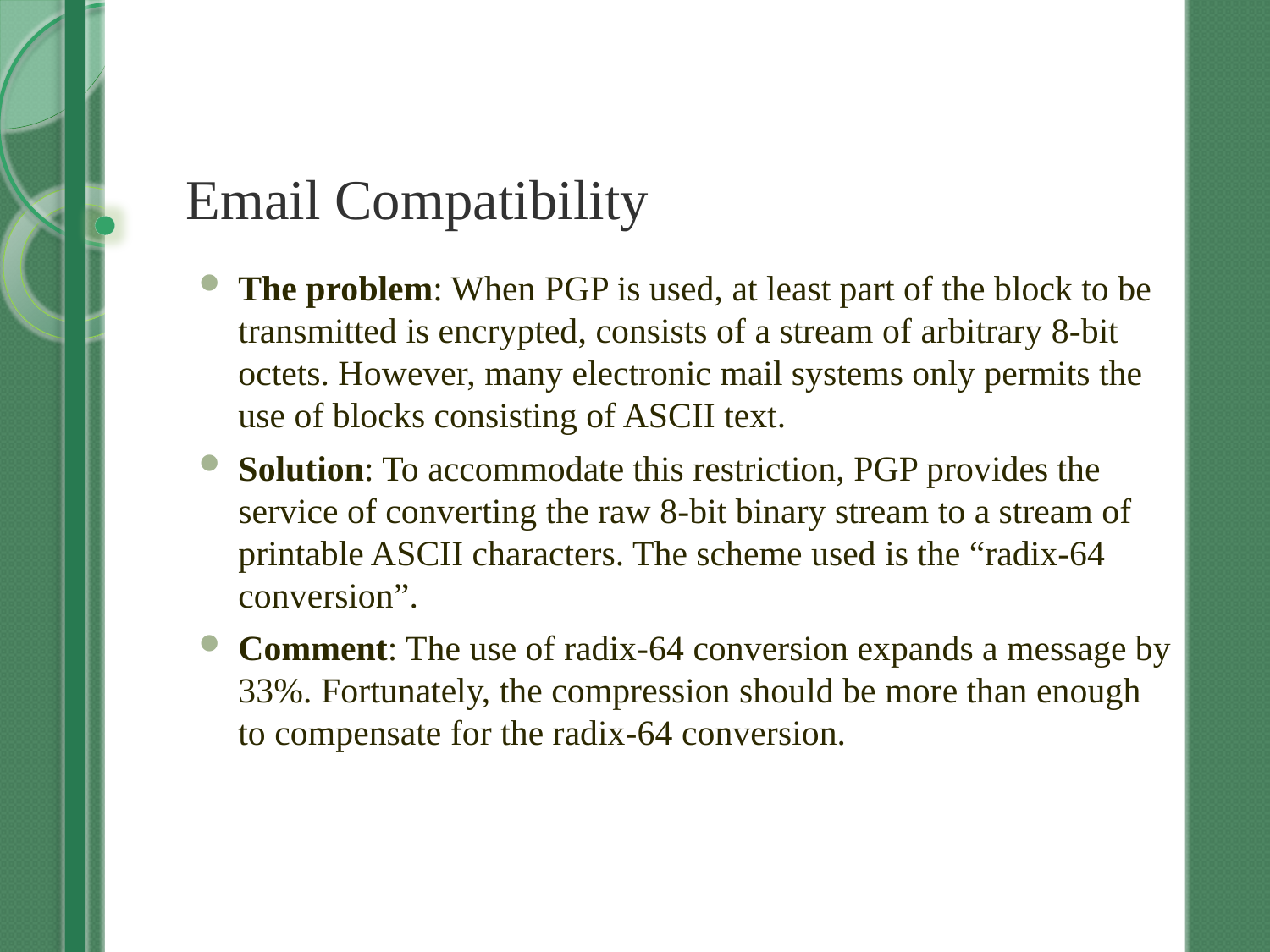

# Email Compatibility
The problem: When PGP is used, at least part of the block to be transmitted is encrypted, consists of a stream of arbitrary 8-bit octets. However, many electronic mail systems only permits the use of blocks consisting of ASCII text.
Solution: To accommodate this restriction, PGP provides the service of converting the raw 8-bit binary stream to a stream of printable ASCII characters. The scheme used is the “radix-64 conversion”.
Comment: The use of radix-64 conversion expands a message by 33%. Fortunately, the compression should be more than enough to compensate for the radix-64 conversion.